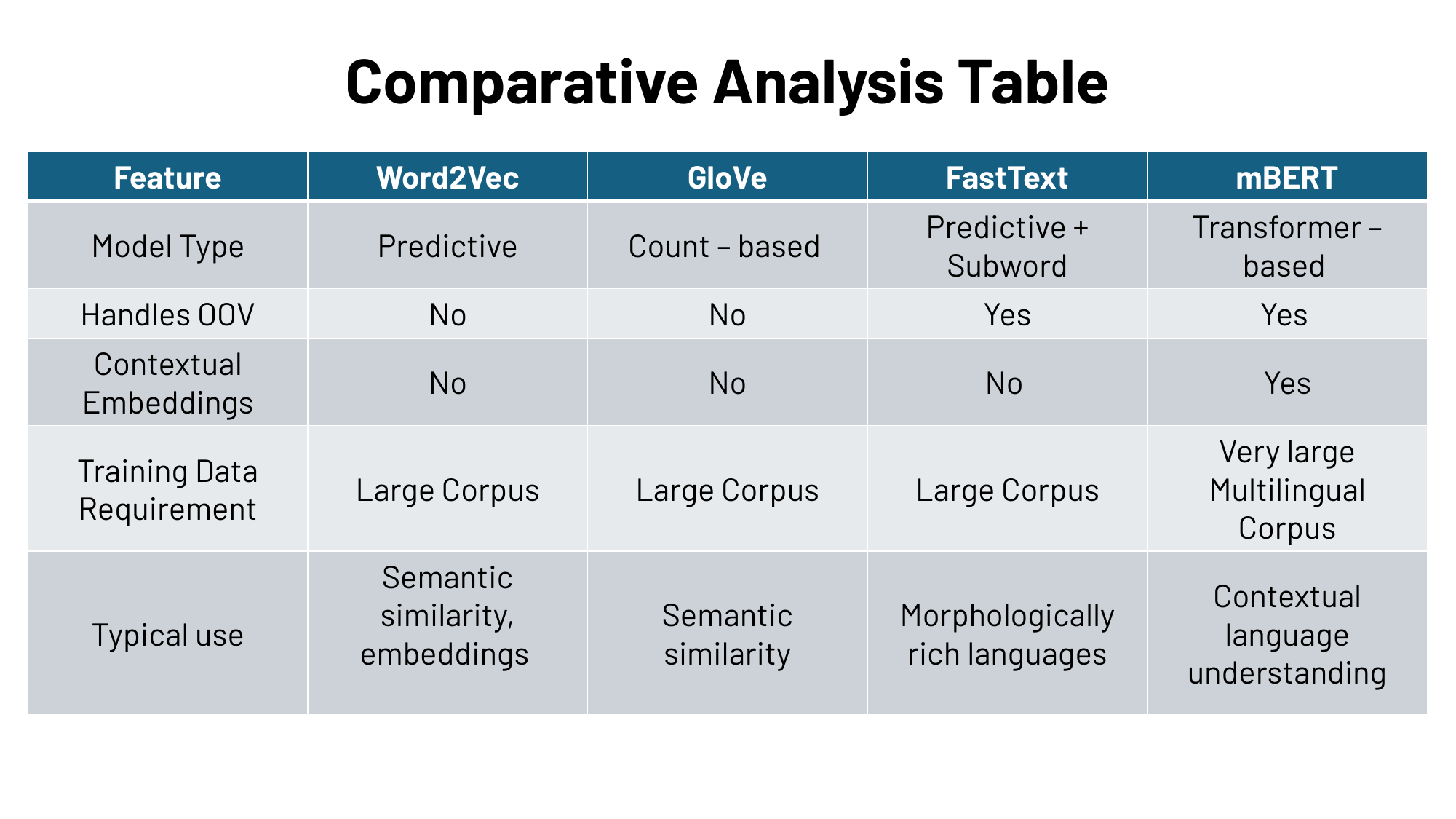

# Comparative Analysis Table
| Feature | Word2Vec | GloVe | FastText | mBERT |
| --- | --- | --- | --- | --- |
| Model Type | Predictive | Count – based | Predictive + Subword | Transformer – based |
| Handles OOV | No | No | Yes | Yes |
| Contextual Embeddings | No | No | No | Yes |
| Training Data Requirement | Large Corpus | Large Corpus | Large Corpus | Very large Multilingual Corpus |
| Typical use | Semantic similarity, embeddings | Semantic similarity | Morphologically rich languages | Contextual language understanding |